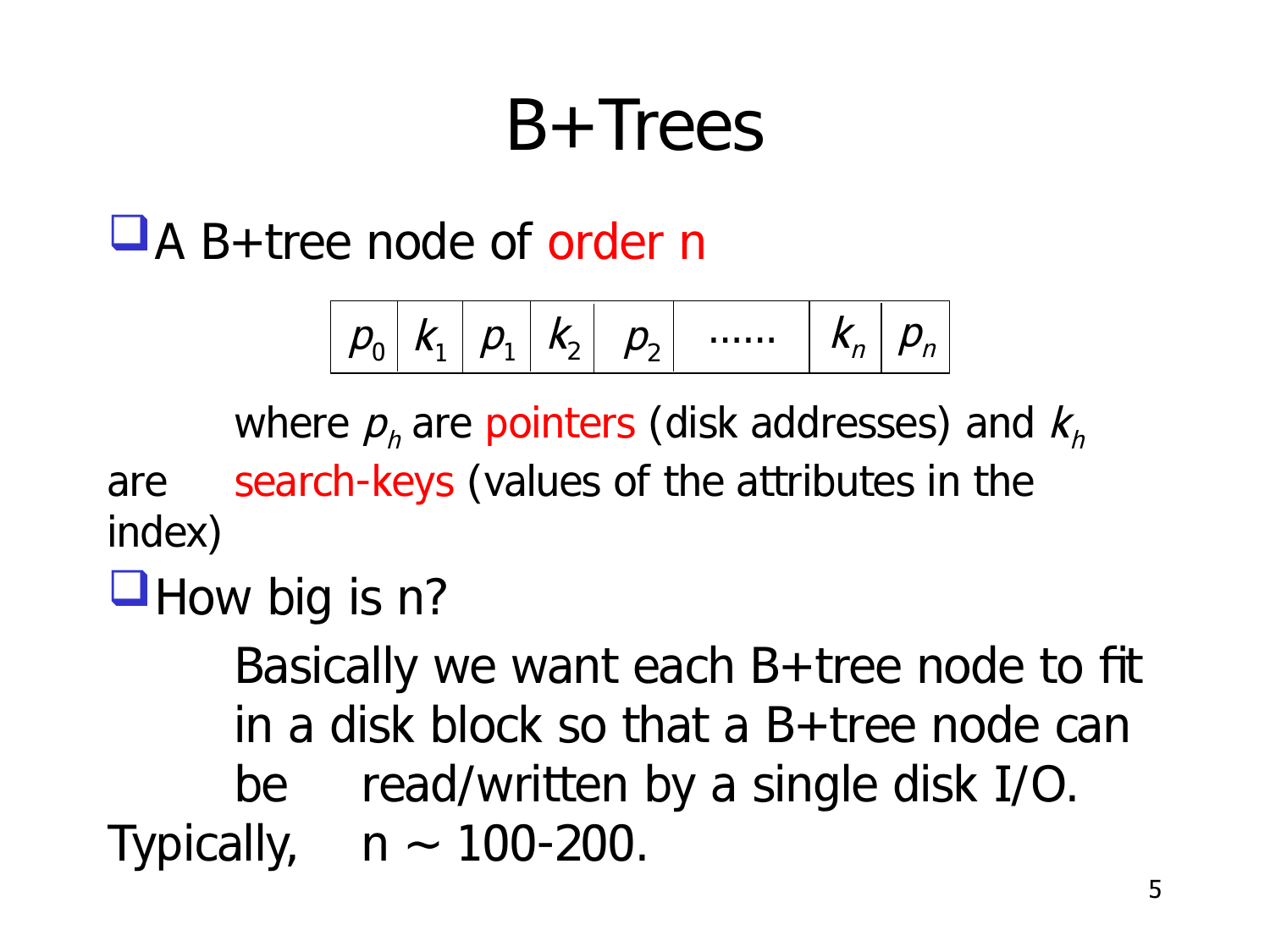

# B+Trees
A B+tree node of order n

	where ph are pointers (disk addresses) and kh are 	search-keys (values of the attributes in the index)
How big is n?
	Basically we want each B+tree node to fit 	in a disk block so that a B+tree node can 	be 	read/written by a single disk I/O. 	Typically, 	n ~ 100-200.
……
pn
kn

k2
p0
p1
p2
k1
5